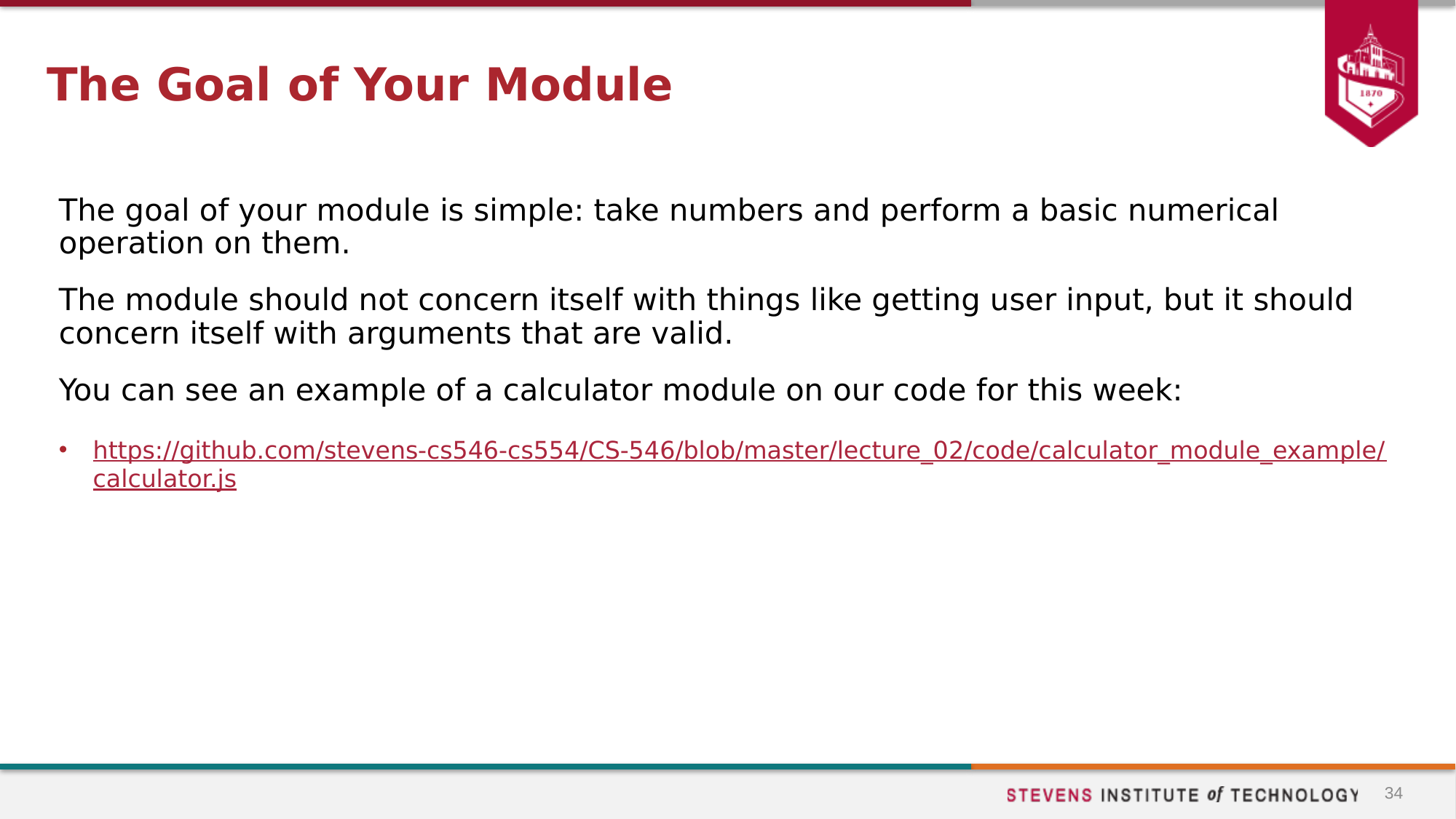

# The Goal of Your Module
The goal of your module is simple: take numbers and perform a basic numerical operation on them.
The module should not concern itself with things like getting user input, but it should concern itself with arguments that are valid.
You can see an example of a calculator module on our code for this week:
https://github.com/stevens-cs546-cs554/CS-546/blob/master/lecture_02/code/calculator_module_example/calculator.js
34